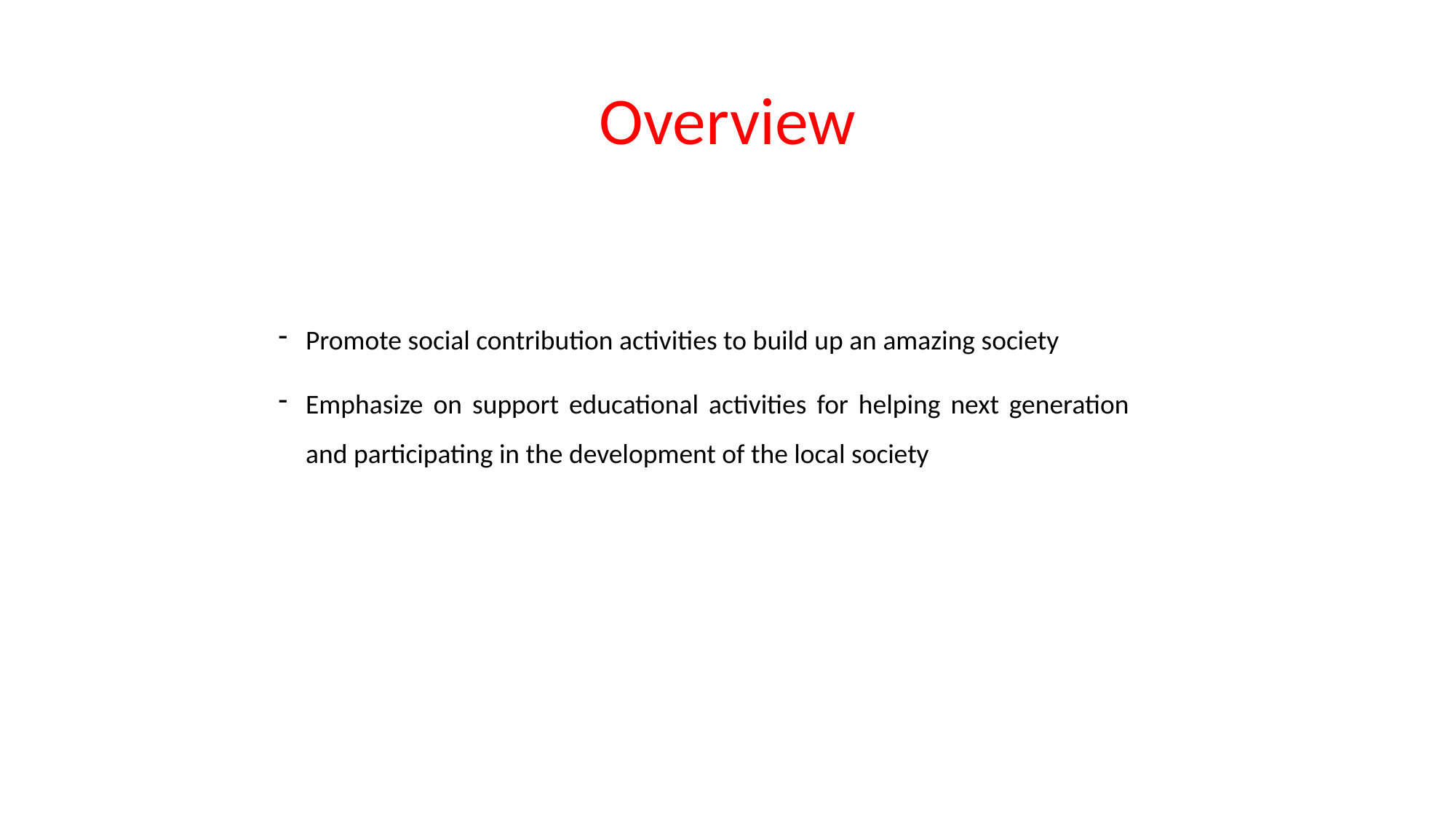

# Overview
Promote social contribution activities to build up an amazing society
Emphasize on support educational activities for helping next generation and participating in the development of the local society